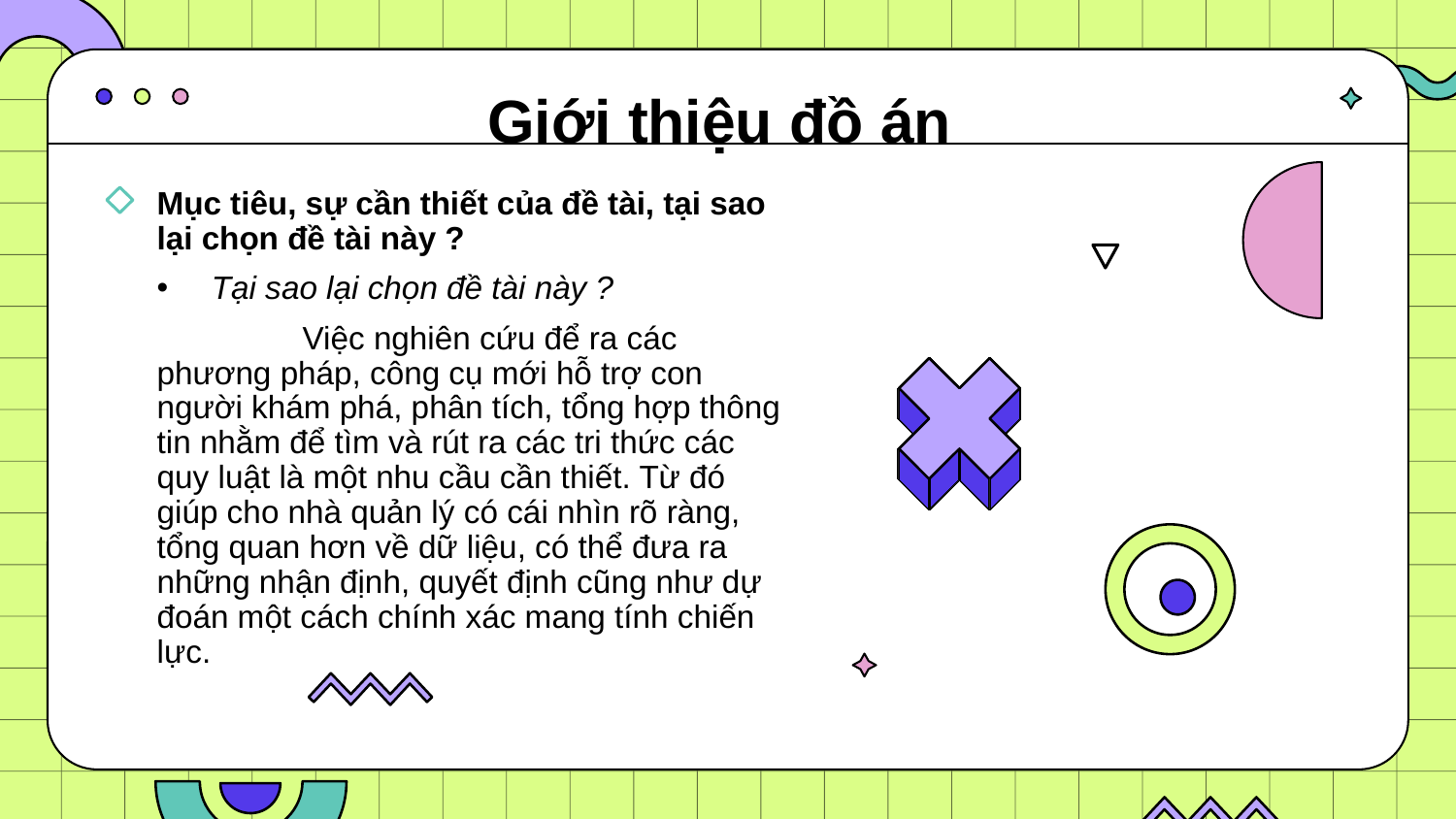

# Giới thiệu đồ án
Mục tiêu, sự cần thiết của đề tài, tại sao lại chọn đề tài này ?
Tại sao lại chọn đề tài này ?
	Việc nghiên cứu để ra các phương pháp, công cụ mới hỗ trợ con người khám phá, phân tích, tổng hợp thông tin nhằm để tìm và rút ra các tri thức các quy luật là một nhu cầu cần thiết. Từ đó giúp cho nhà quản lý có cái nhìn rõ ràng, tổng quan hơn về dữ liệu, có thể đưa ra những nhận định, quyết định cũng như dự đoán một cách chính xác mang tính chiến lực.